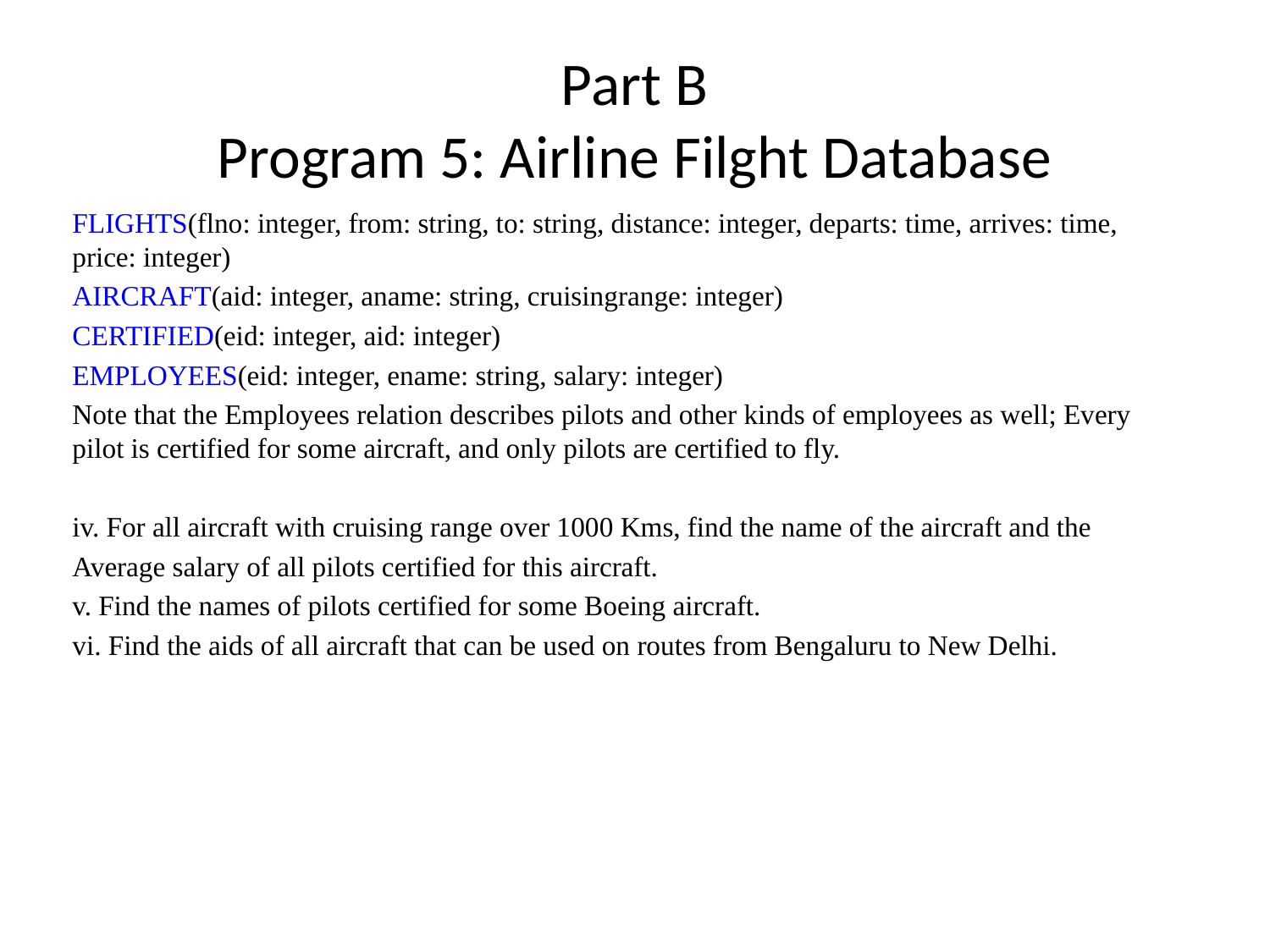

# Part B Program 5: Airline Filght Database
FLIGHTS(flno: integer, from: string, to: string, distance: integer, departs: time, arrives: time, price: integer)
AIRCRAFT(aid: integer, aname: string, cruisingrange: integer)
CERTIFIED(eid: integer, aid: integer)
EMPLOYEES(eid: integer, ename: string, salary: integer)
Note that the Employees relation describes pilots and other kinds of employees as well; Every pilot is certified for some aircraft, and only pilots are certified to fly.

iv. For all aircraft with cruising range over 1000 Kms, find the name of the aircraft and the
Average salary of all pilots certified for this aircraft.
v. Find the names of pilots certified for some Boeing aircraft.
vi. Find the aids of all aircraft that can be used on routes from Bengaluru to New Delhi.